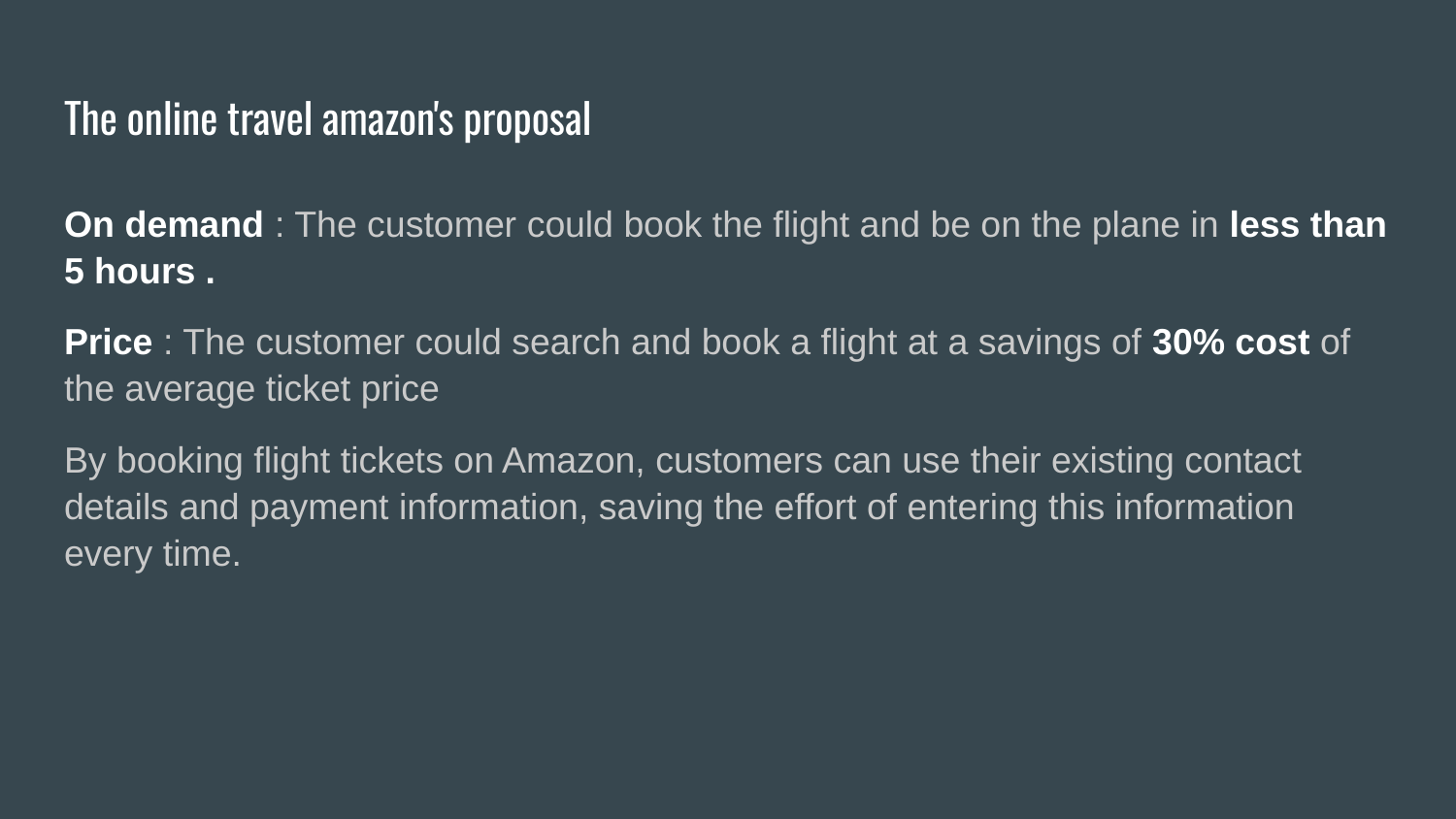

# The online travel amazon's proposal
On demand : The customer could book the flight and be on the plane in less than 5 hours .
Price : The customer could search and book a flight at a savings of 30% cost of the average ticket price
By booking flight tickets on Amazon, customers can use their existing contact details and payment information, saving the effort of entering this information every time.